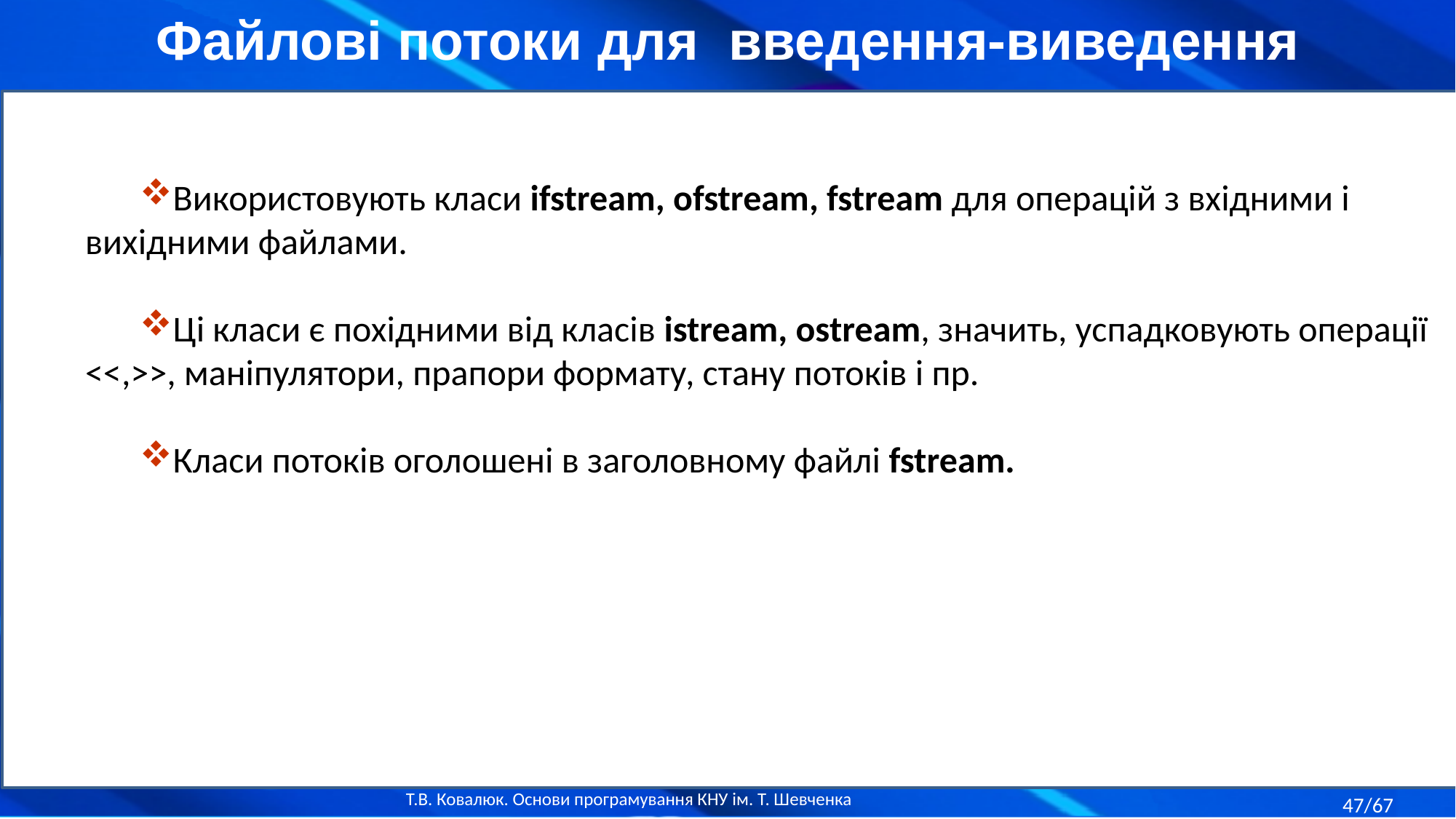

Файлові потоки для  введення-виведення
Використовують класи ifstream, ofstream, fstream для операцій з вхідними і вихідними файлами.
Ці класи є похідними від класів istream, ostream, значить, успадковують операції <<,>>, маніпулятори, прапори формату, стану потоків і пр.
Класи потоків оголошені в заголовному файлі fstream.